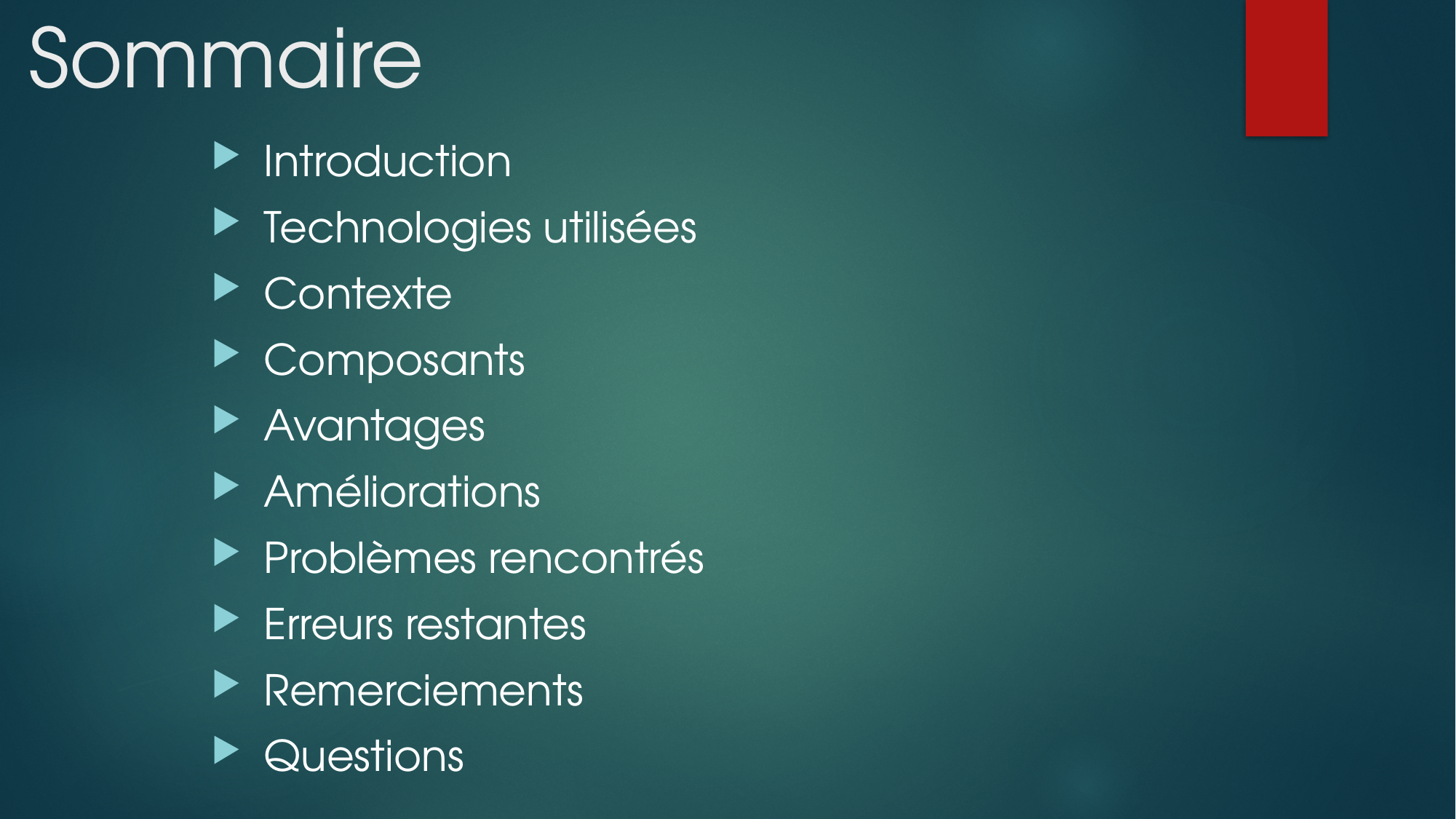

# Sommaire
 Introduction
 Technologies utilisées
 Contexte
 Composants
 Avantages
 Améliorations
 Problèmes rencontrés
 Erreurs restantes
 Remerciements
 Questions